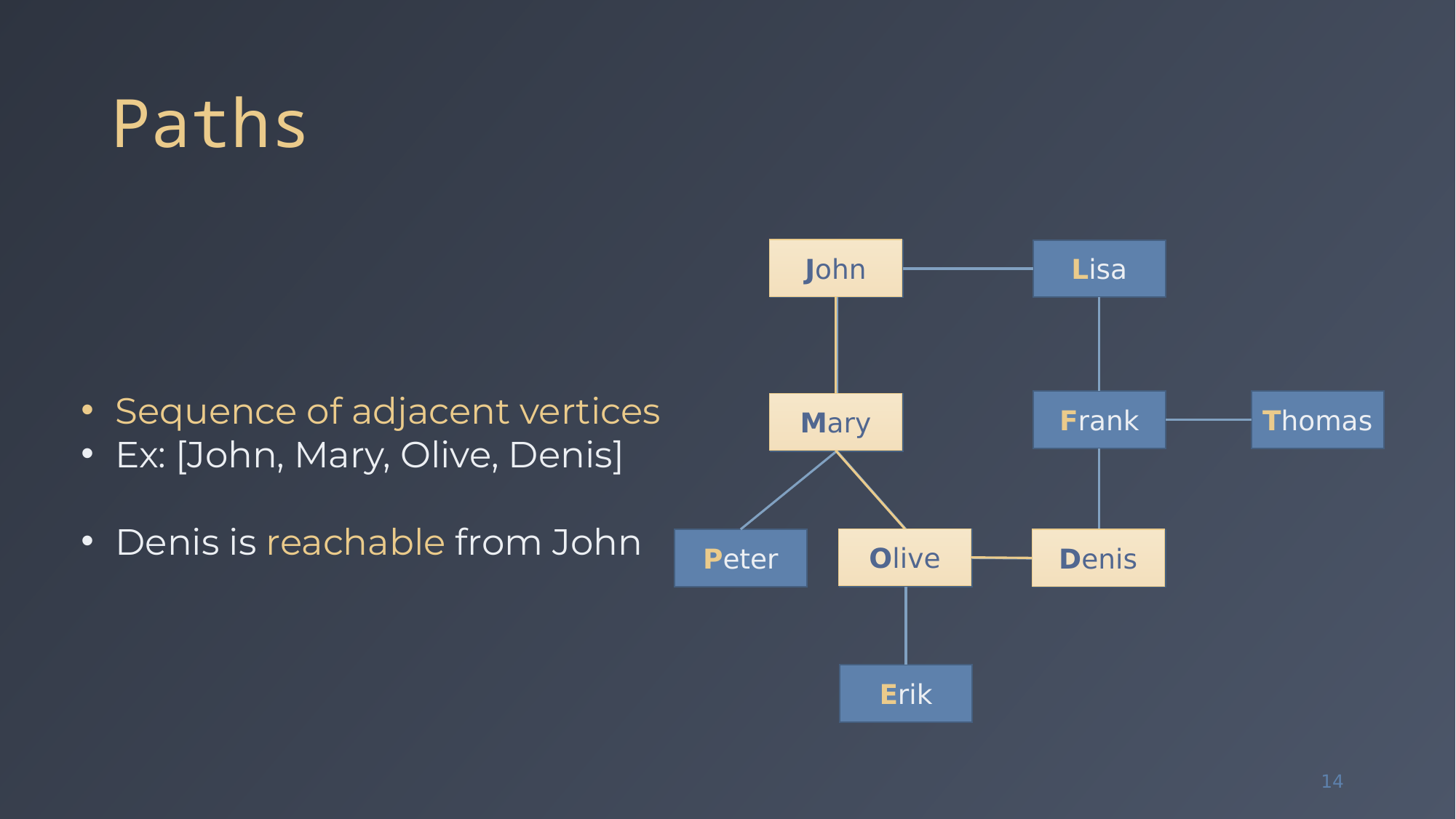

# Paths
John
John
Lisa
Sequence of adjacent vertices
Ex: [John, Mary, Olive, Denis]

Denis is reachable from John

Thomas
Frank
Mary
Mary
Olive
Olive
Denis
Peter
Denis
Erik
14